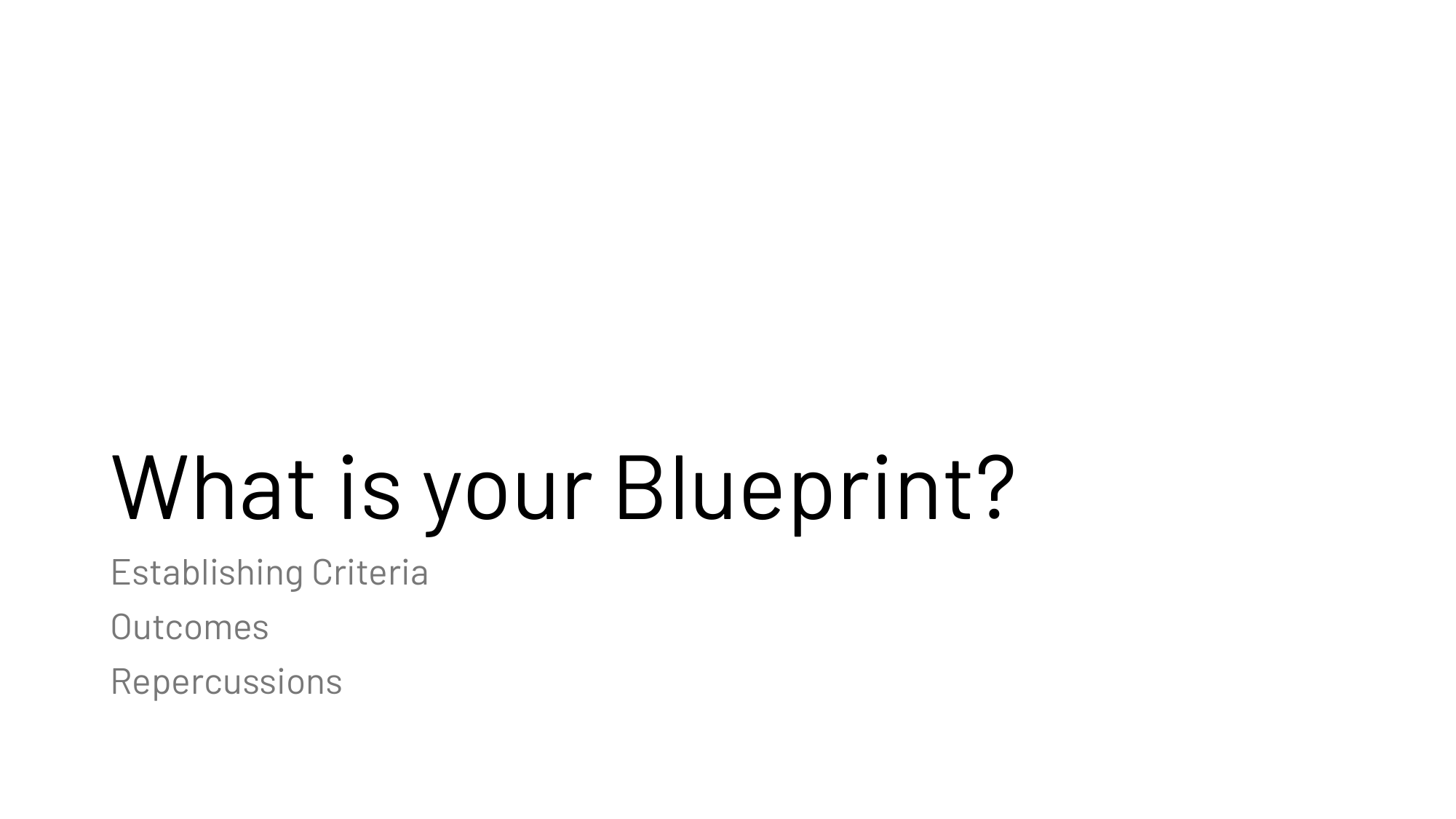

# What is your Blueprint?
Establishing Criteria
Outcomes
Repercussions